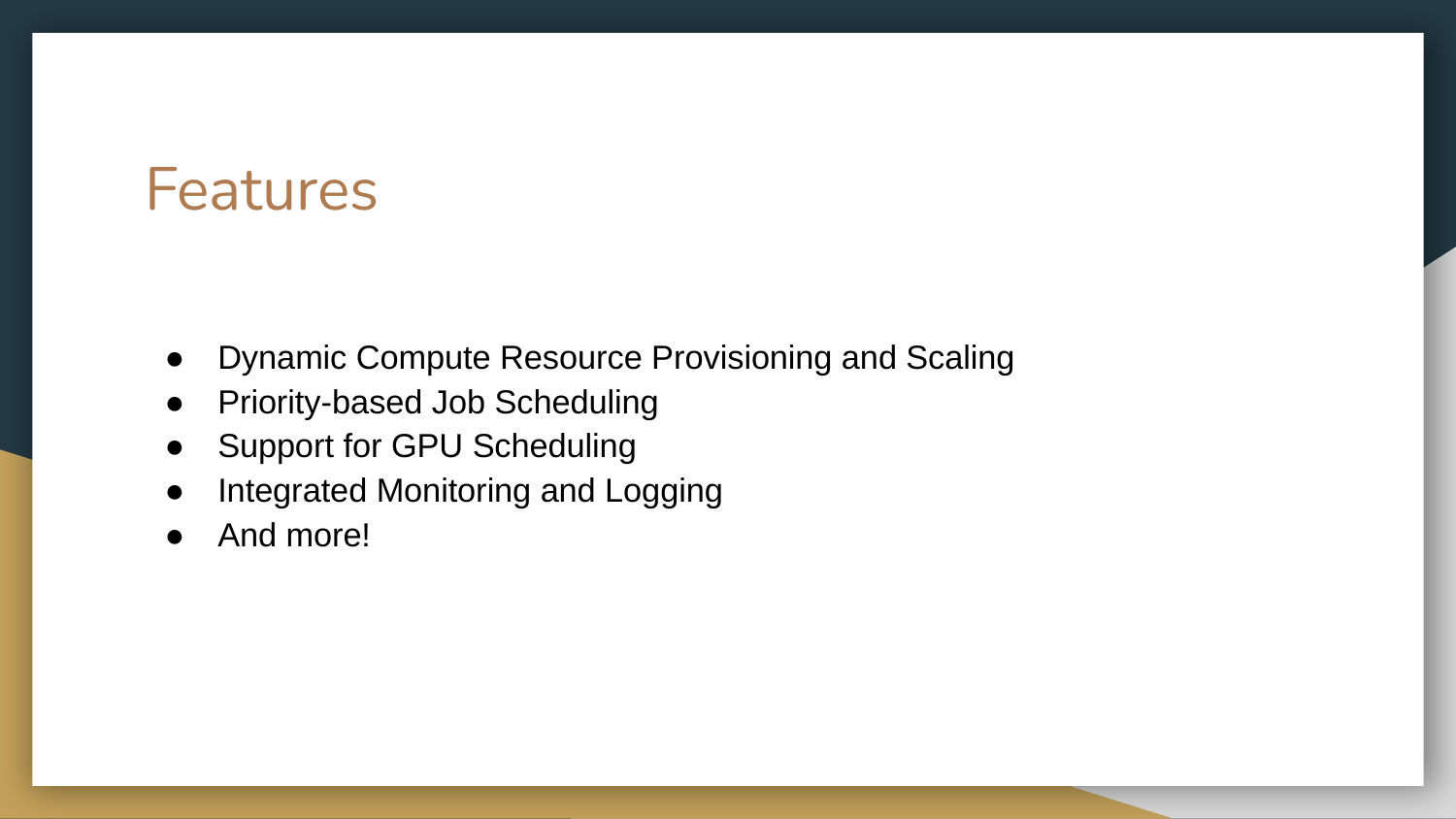

# Features
Dynamic Compute Resource Provisioning and Scaling
Priority-based Job Scheduling
Support for GPU Scheduling
Integrated Monitoring and Logging
And more!